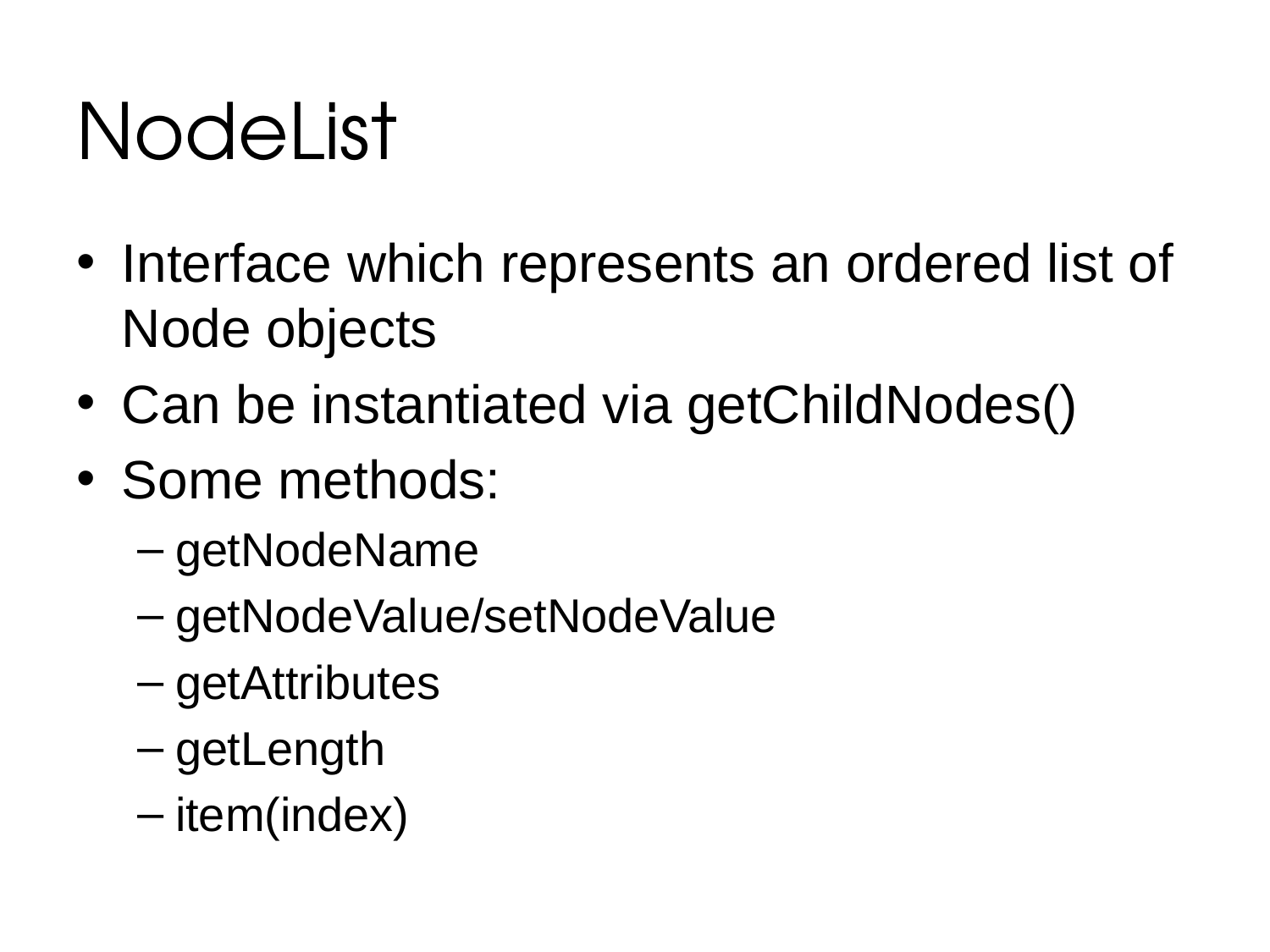

# NodeList
Interface which represents an ordered list of Node objects
Can be instantiated via getChildNodes()
Some methods:
getNodeName
getNodeValue/setNodeValue
getAttributes
getLength
item(index)